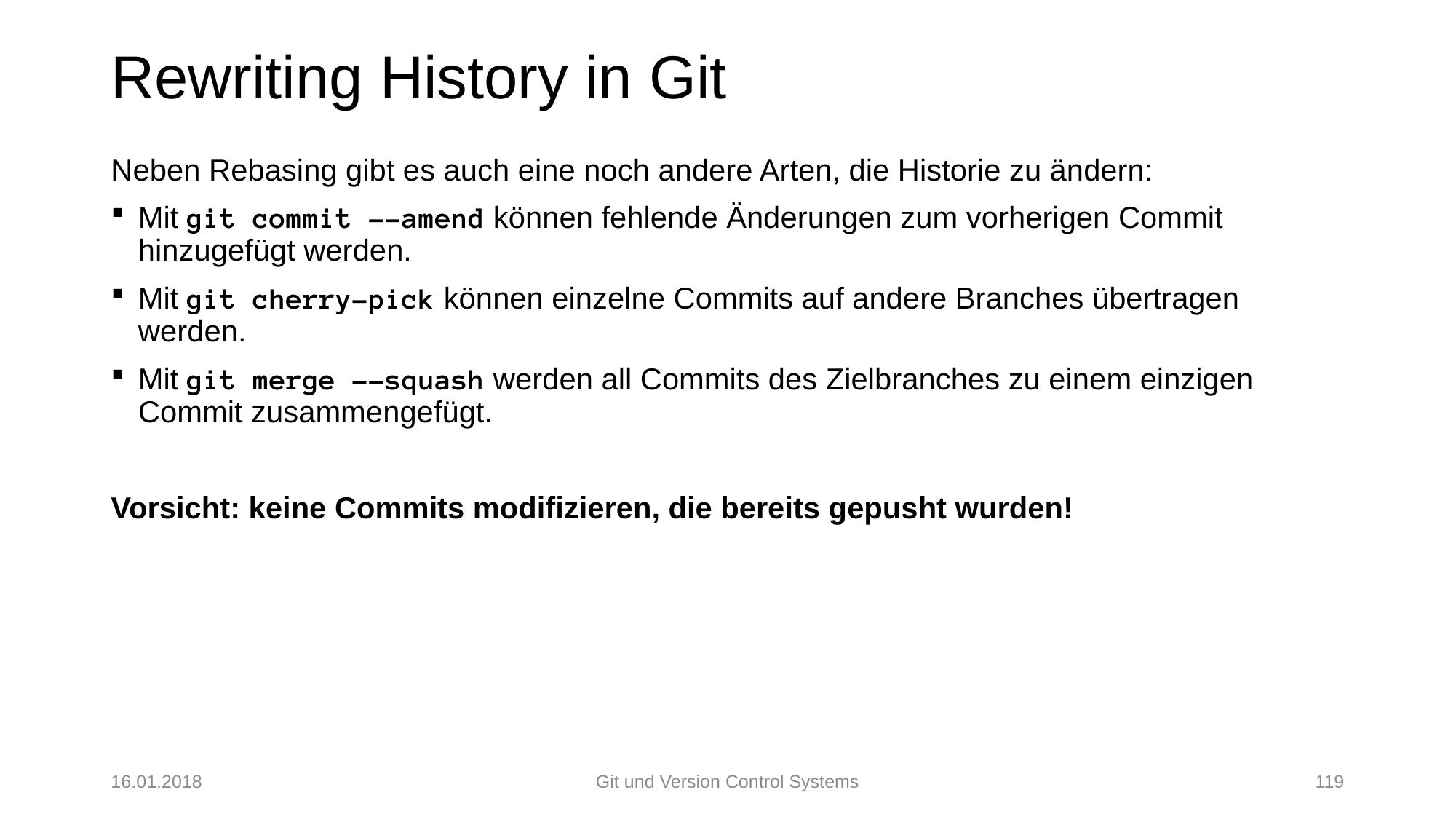

# Rewriting History in Git
Neben Rebasing gibt es auch eine noch andere Arten, die Historie zu ändern:
Mit git commit --amend können fehlende Änderungen zum vorherigen Commit hinzugefügt werden.
Mit git cherry-pick können einzelne Commits auf andere Branches übertragen werden.
Mit git merge --squash werden all Commits des Zielbranches zu einem einzigen Commit zusammengefügt.

Vorsicht: keine Commits modifizieren, die bereits gepusht wurden!
16.01.2018
Git und Version Control Systems
119